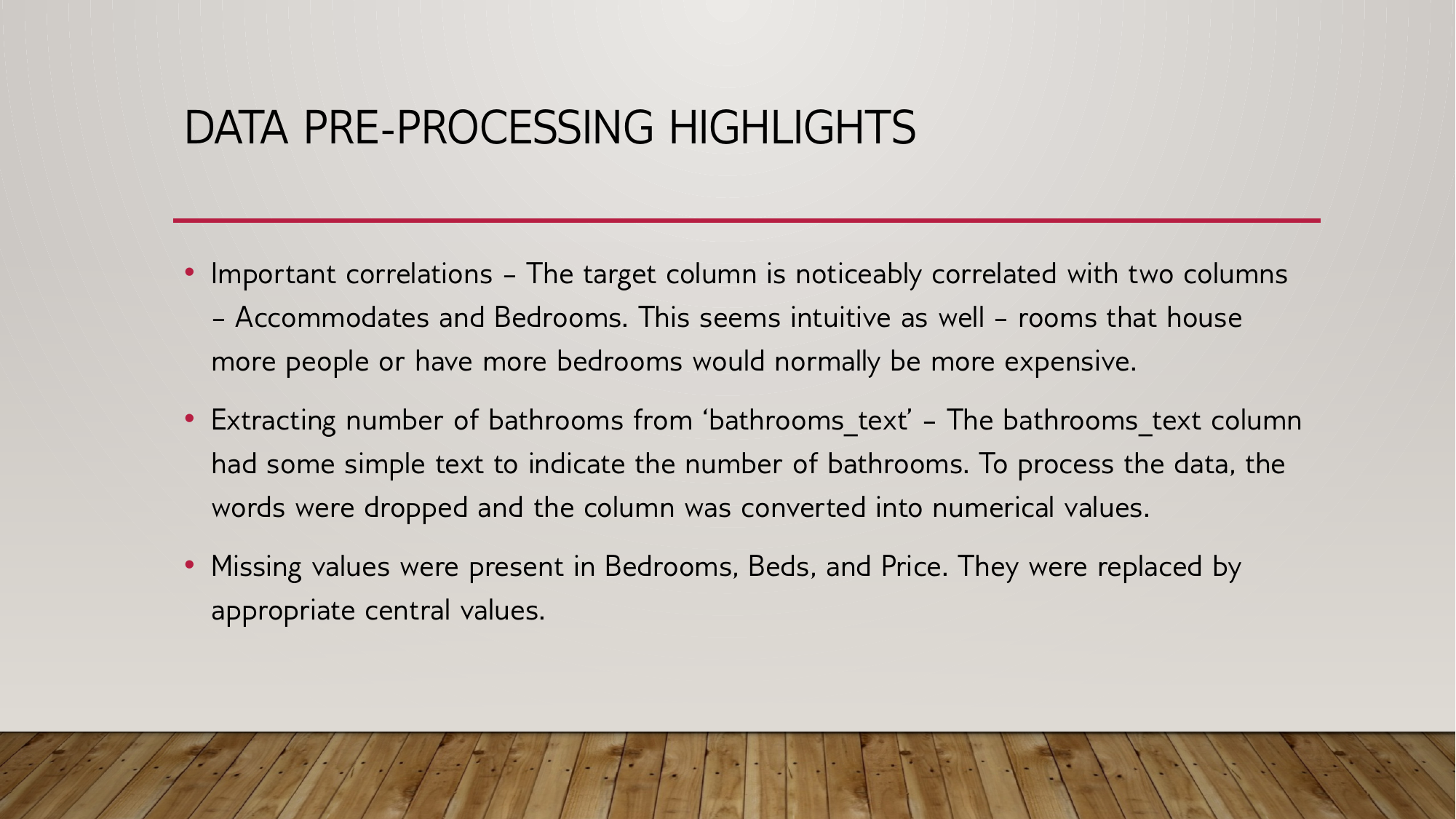

# Data Pre-processing Highlights
Important correlations – The target column is noticeably correlated with two columns – Accommodates and Bedrooms. This seems intuitive as well – rooms that house more people or have more bedrooms would normally be more expensive.
Extracting number of bathrooms from ‘bathrooms_text’ – The bathrooms_text column had some simple text to indicate the number of bathrooms. To process the data, the words were dropped and the column was converted into numerical values.
Missing values were present in Bedrooms, Beds, and Price. They were replaced by appropriate central values.